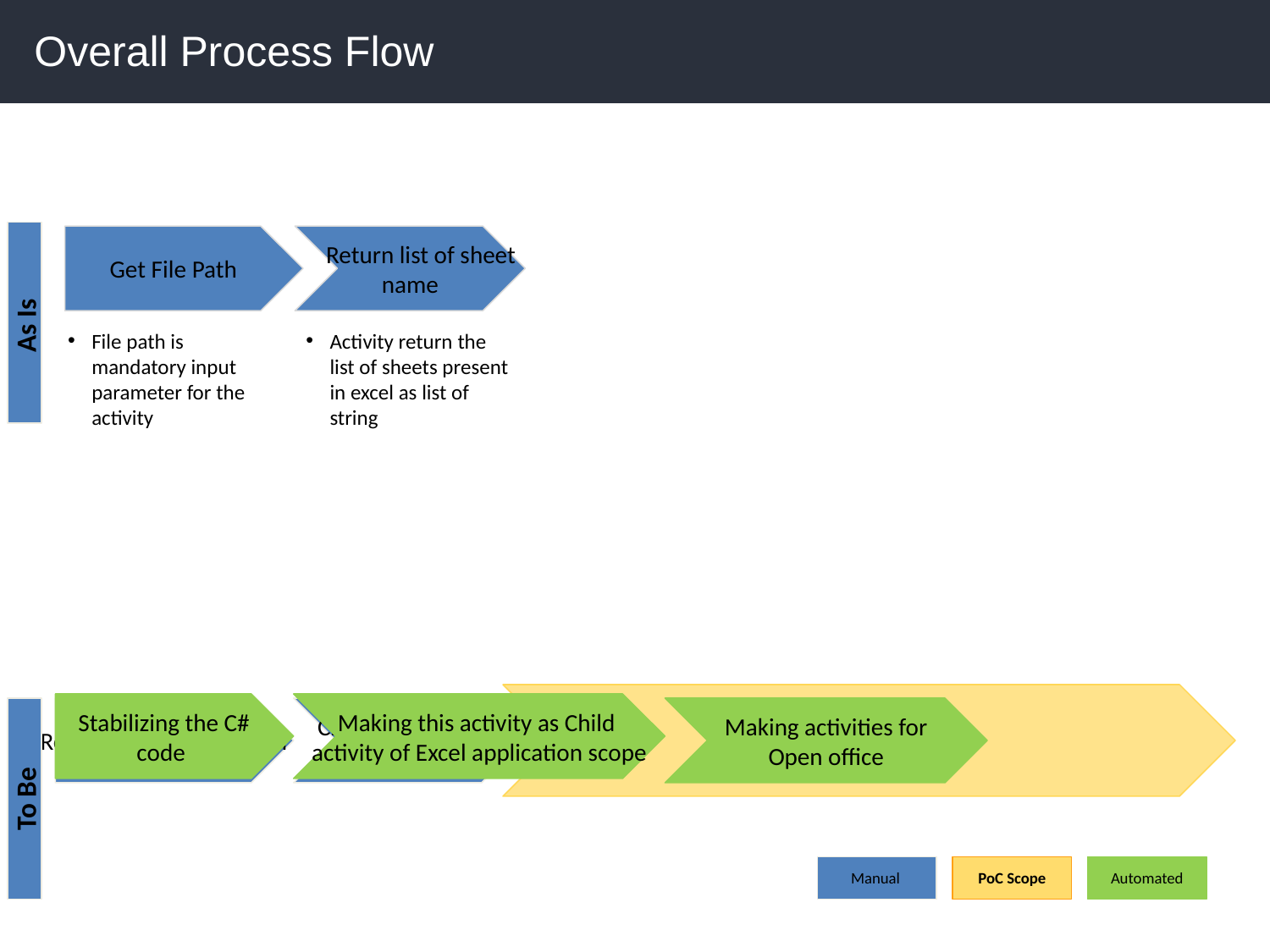

Overall Process Flow
As Is
Get File Path
     Return list of sheet
name
Activity return the list of sheets present in excel as list of string
File path is mandatory input parameter for the activity

Stabilizing the C#
code
Making this activity as Child
activity of Excel application scope
To Be
Receive manual bill form
Create an incident
 in Ultimus
Making activities for
Open office
Manual
PoC Scope
Automated